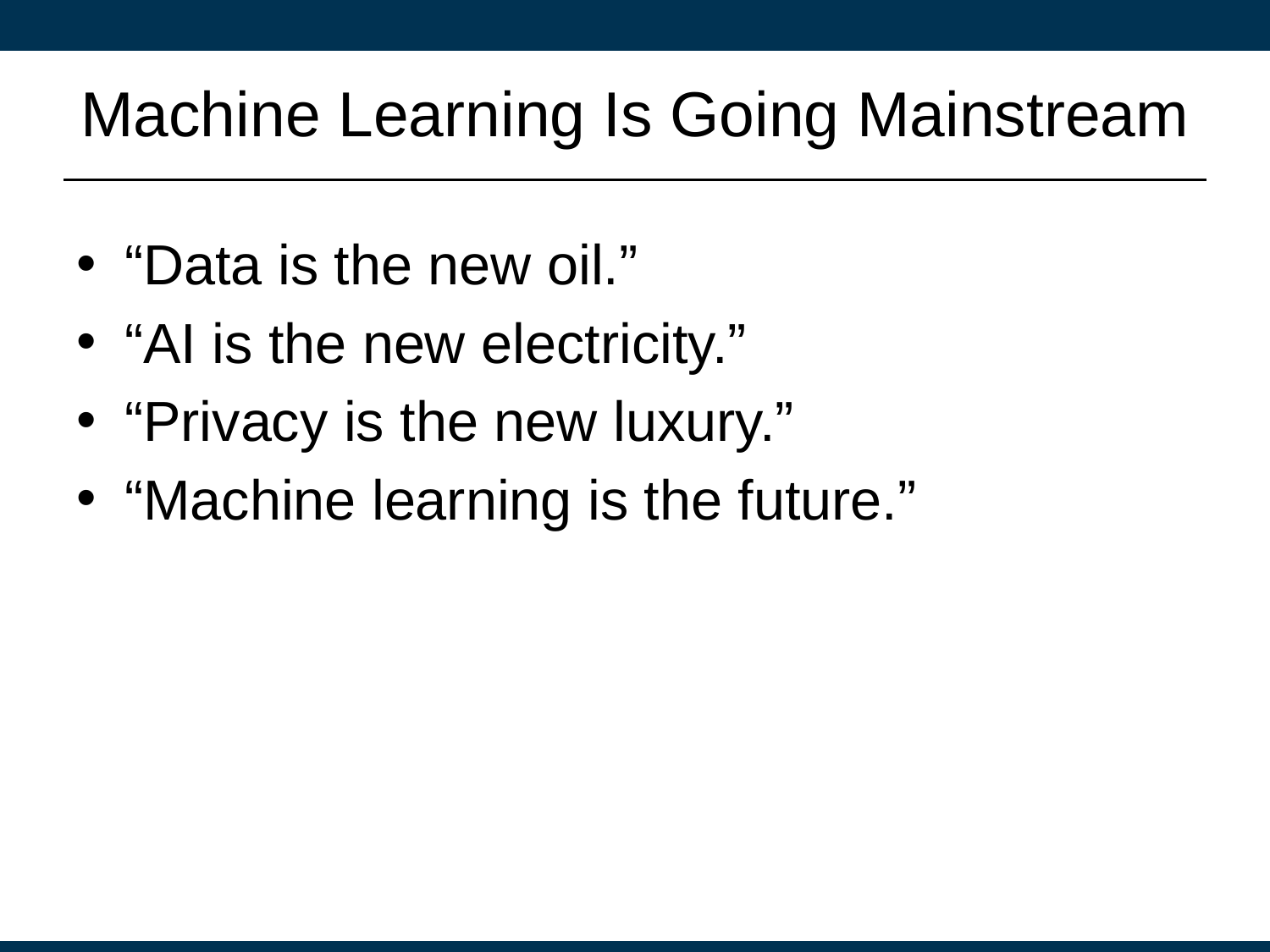

# Machine Learning Is Going Mainstream
“Data is the new oil.”
“AI is the new electricity.”
“Privacy is the new luxury.”
“Machine learning is the future.”